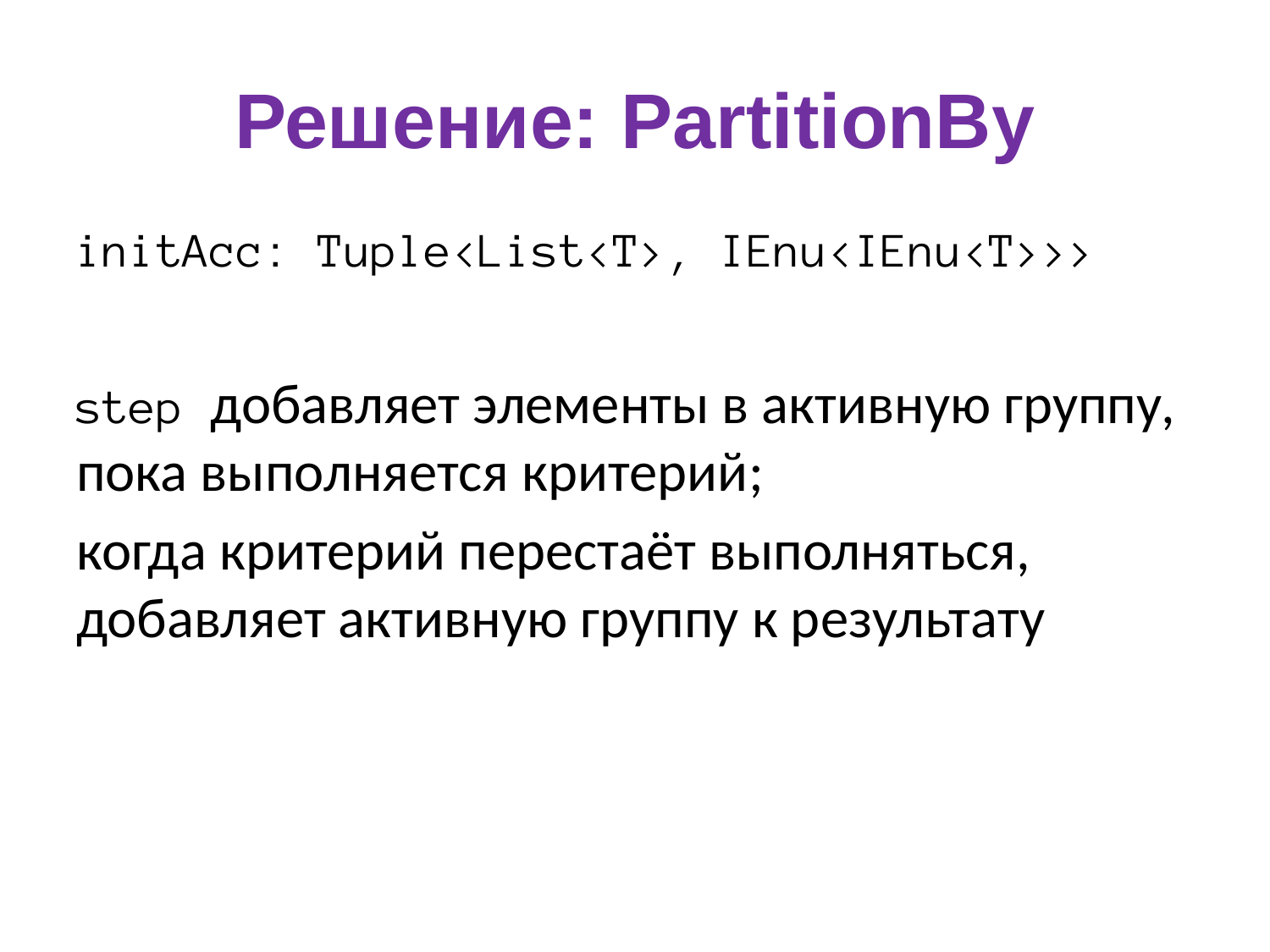

# Решение: PartitionBy
initAcc: Tuple<List<T>, IEnu<IEnu<T>>>

step добавляет элементы в активную группу, пока выполняется критерий;
когда критерий перестаёт выполняться, добавляет активную группу к результату